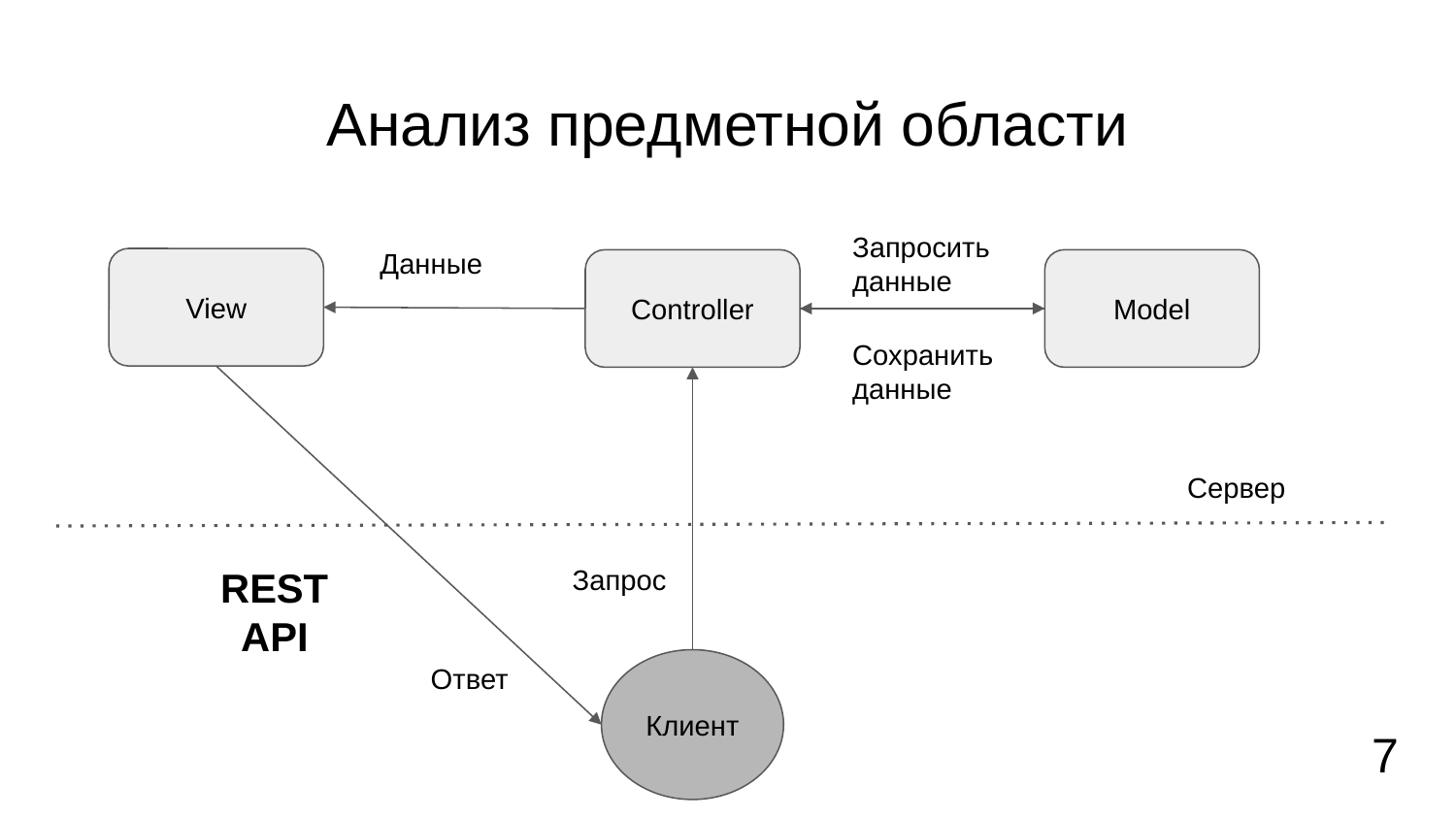

# Анализ предметной области
Запросить данные
Данные
View
Controller
Model
Сохранить данные
Сервер
REST API
Запрос
Ответ
Клиент
7